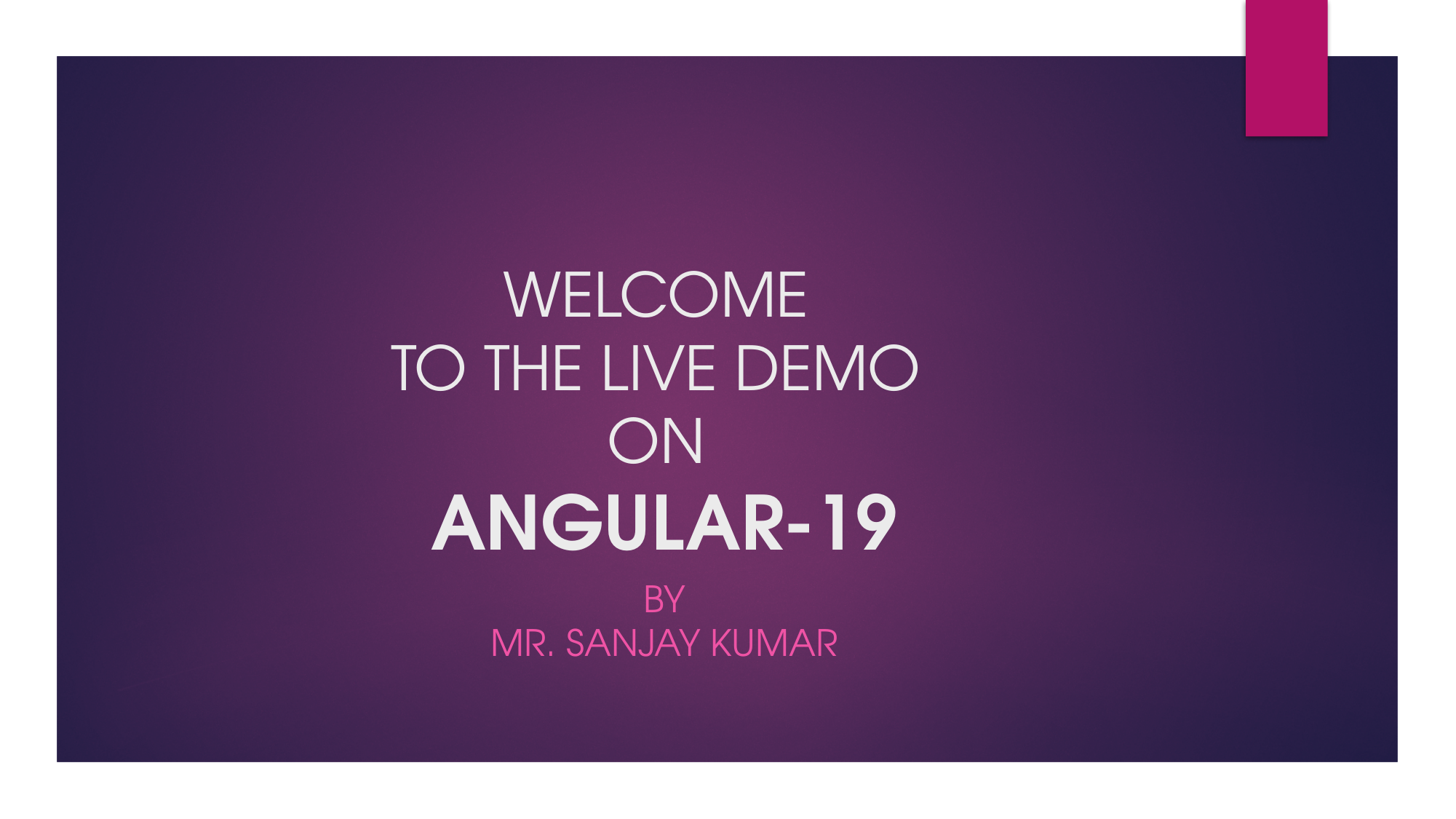

# WELCOME TO THE LIVE DEMO ON ANGULAR-19
By
Mr. SANJAY KUMAR